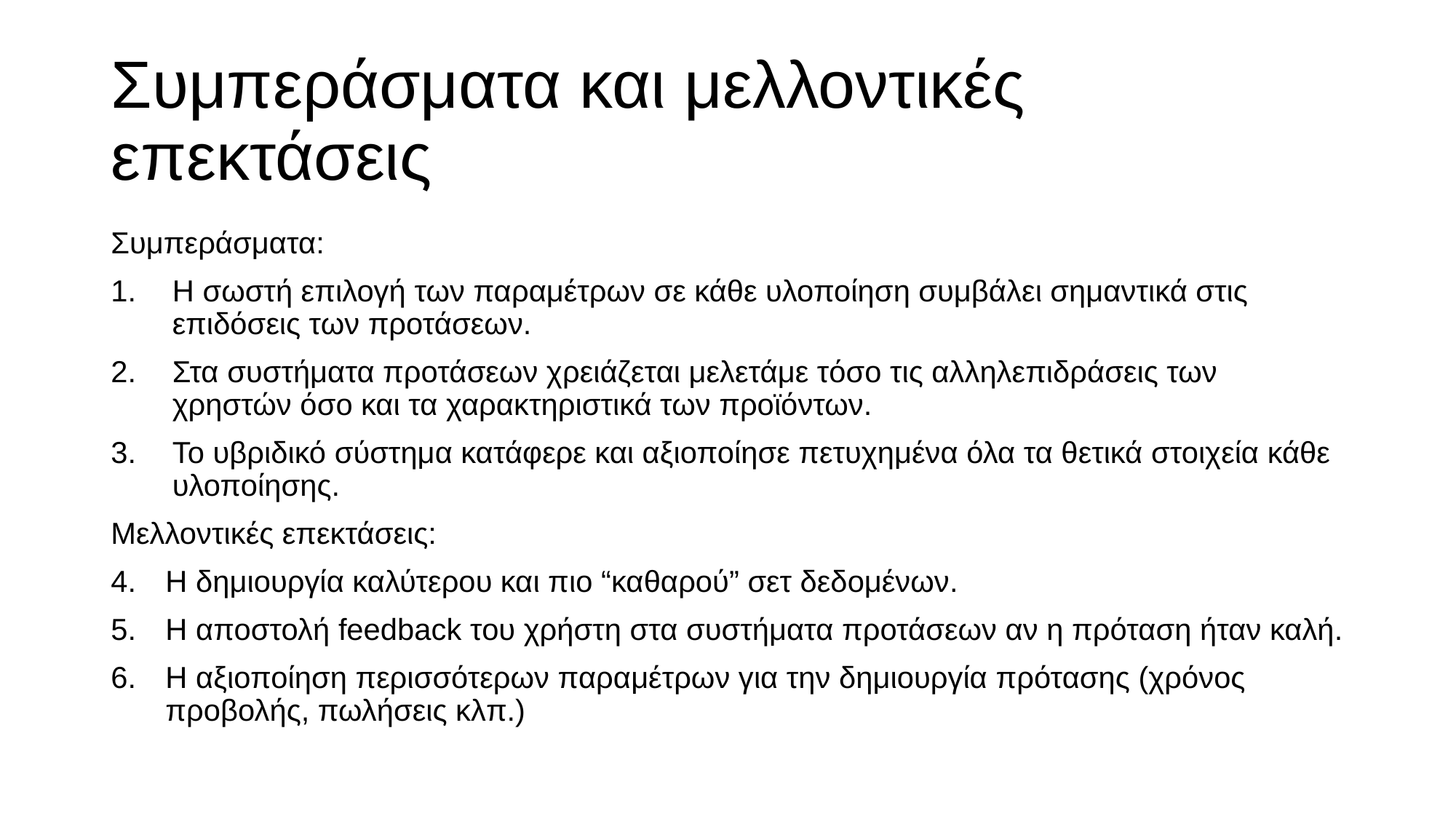

# Συμπεράσματα και μελλοντικές επεκτάσεις
Συμπεράσματα:
Η σωστή επιλογή των παραμέτρων σε κάθε υλοποίηση συμβάλει σημαντικά στις επιδόσεις των προτάσεων.
Στα συστήματα προτάσεων χρειάζεται μελετάμε τόσο τις αλληλεπιδράσεις των χρηστών όσο και τα χαρακτηριστικά των προϊόντων.
Το υβριδικό σύστημα κατάφερε και αξιοποίησε πετυχημένα όλα τα θετικά στοιχεία κάθε υλοποίησης.
Μελλοντικές επεκτάσεις:
Η δημιουργία καλύτερου και πιο “καθαρού” σετ δεδομένων.
Η αποστολή feedback του χρήστη στα συστήματα προτάσεων αν η πρόταση ήταν καλή.
Η αξιοποίηση περισσότερων παραμέτρων για την δημιουργία πρότασης (χρόνος προβολής, πωλήσεις κλπ.)